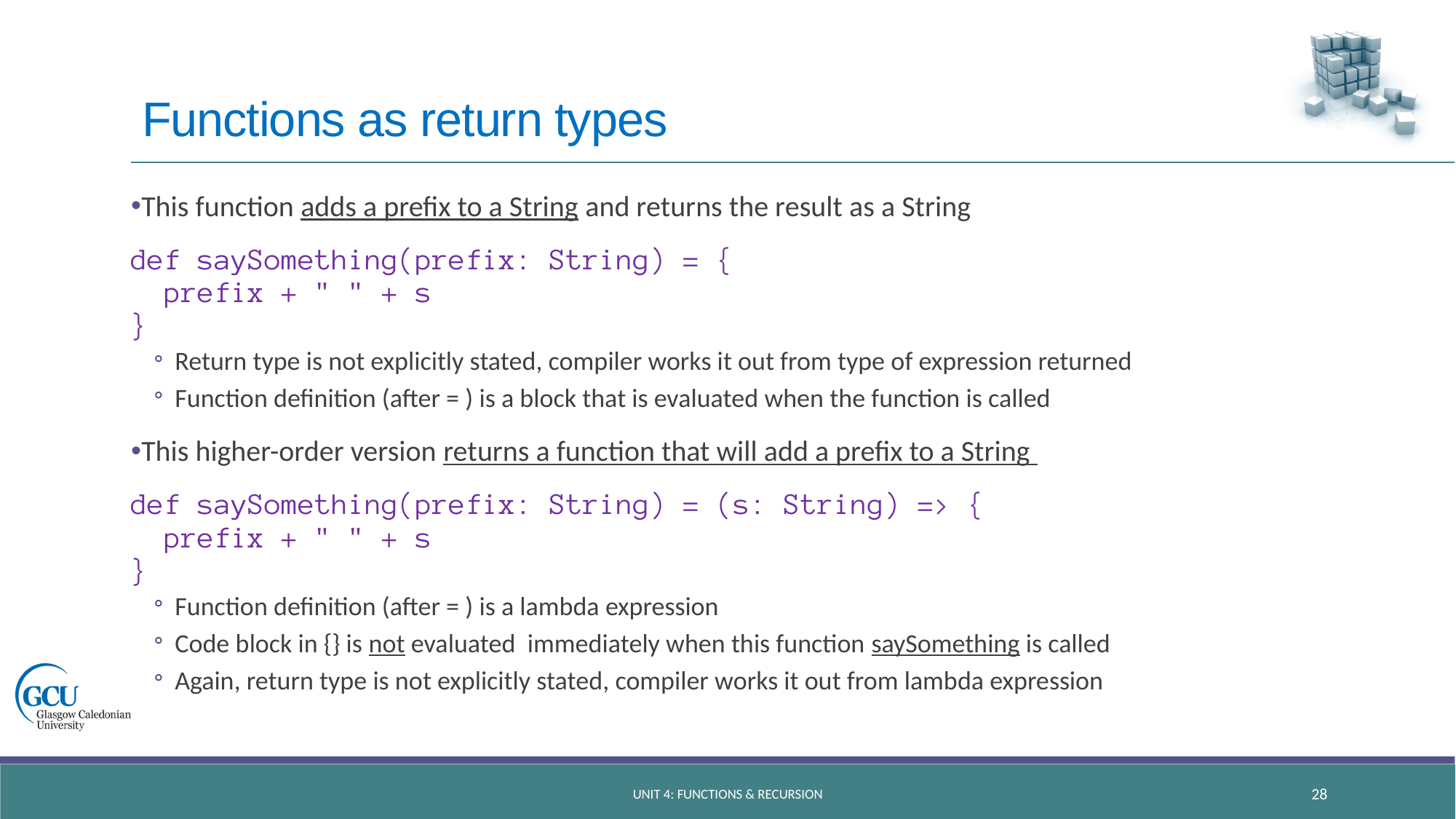

# Functions as return types
This function adds a prefix to a String and returns the result as a String
def saySomething(prefix: String) = {
  prefix + " " + s
}
Return type is not explicitly stated, compiler works it out from type of expression returned
Function definition (after = ) is a block that is evaluated when the function is called
This higher-order version returns a function that will add a prefix to a String
def saySomething(prefix: String) = (s: String) => {
  prefix + " " + s
}
Function definition (after = ) is a lambda expression
Code block in {} is not evaluated  immediately when this function saySomething is called
Again, return type is not explicitly stated, compiler works it out from lambda expression
unit 4: functions & recursion
28